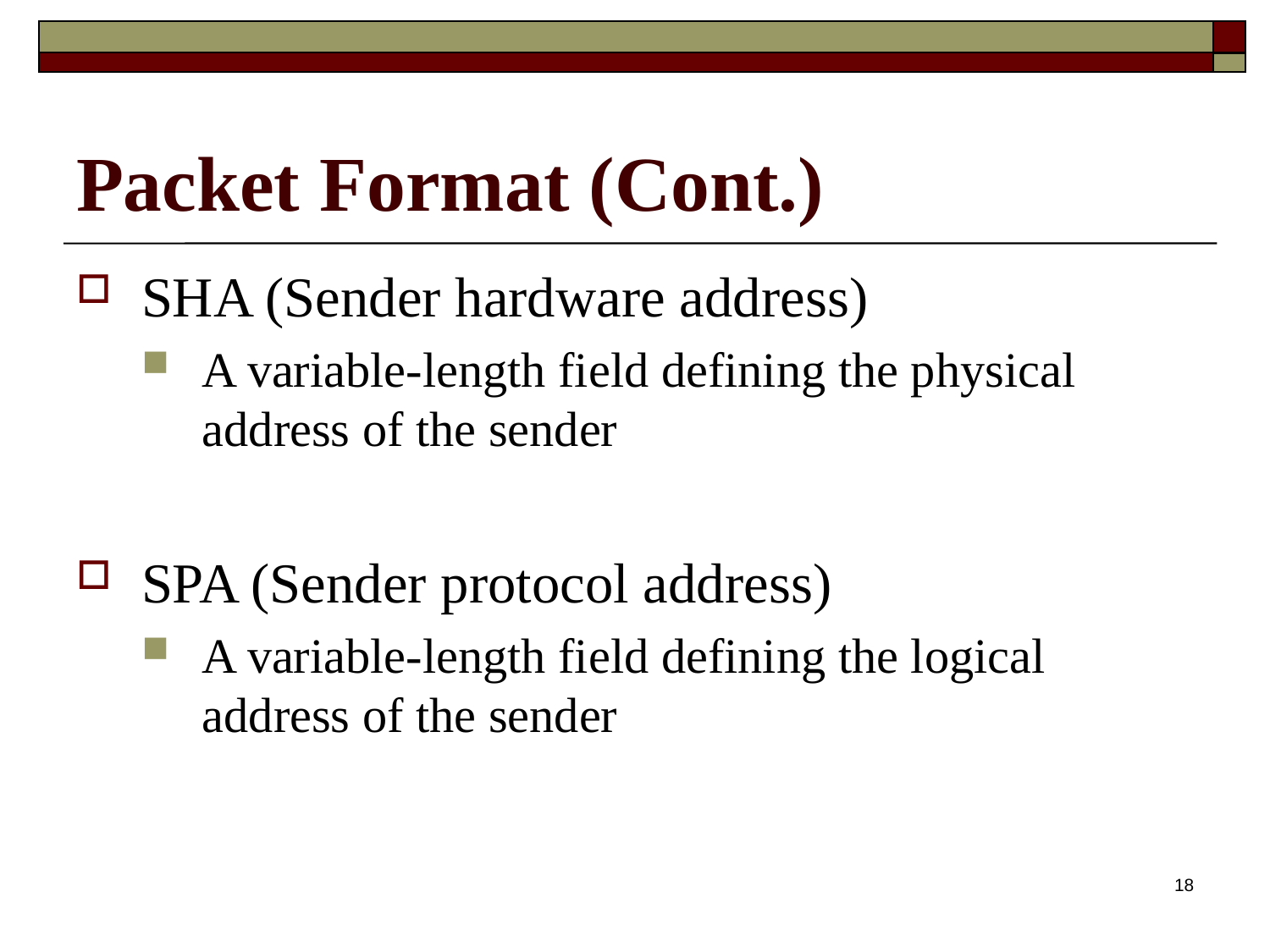

# Packet Format (Cont.)
SHA (Sender hardware address)
A variable-length field defining the physical address of the sender

SPA (Sender protocol address)
A variable-length field defining the logical address of the sender
18